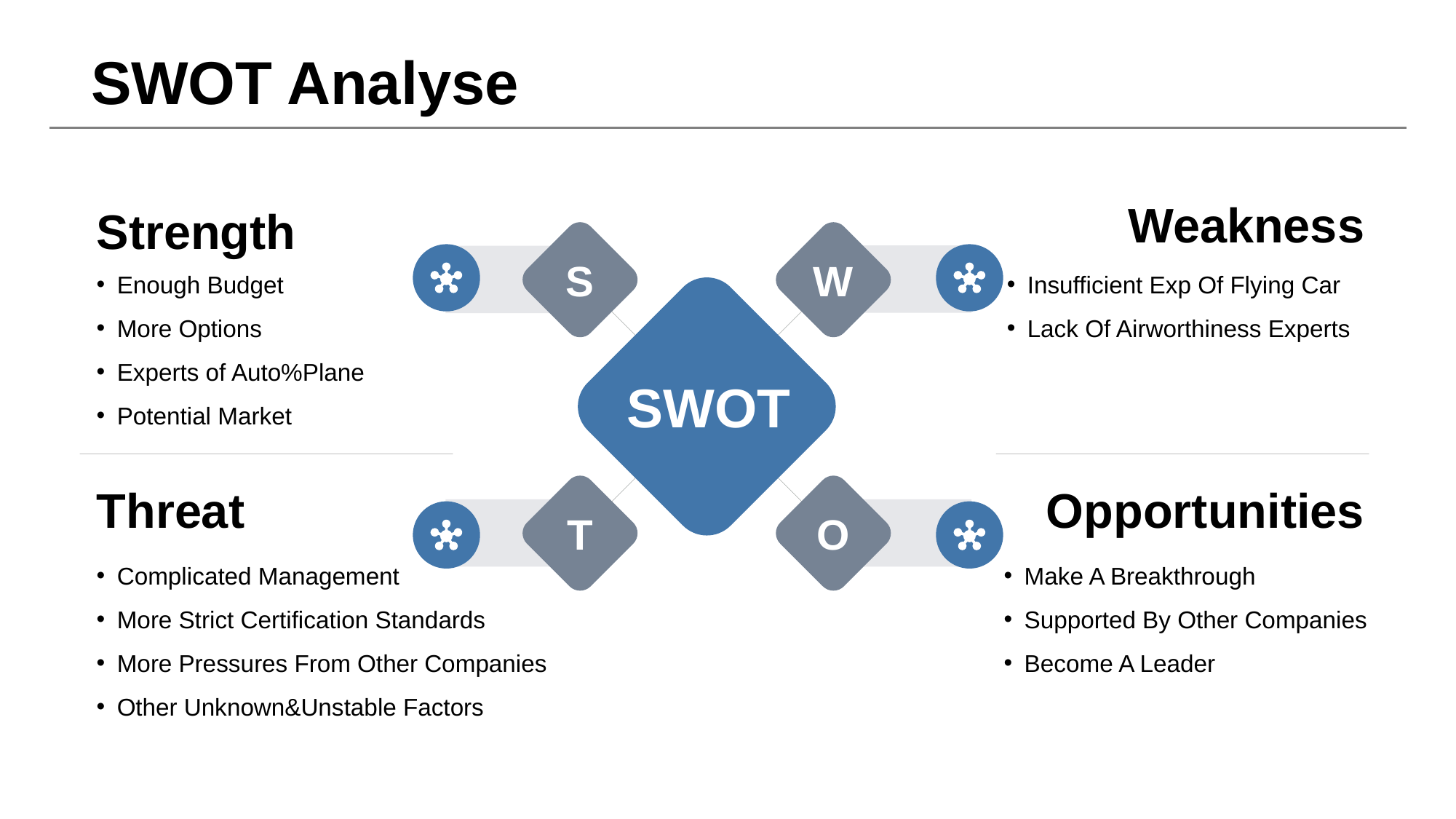

# SWOT Analyse
Strength
Enough Budget
More Options
Experts of Auto%Plane
Potential Market
Weakness
Insufficient Exp Of Flying Car
Lack Of Airworthiness Experts

S

W

SWOT

Opportunities
Make A Breakthrough
Supported By Other Companies
Become A Leader
Threat
Complicated Management
More Strict Certification Standards
More Pressures From Other Companies
Other Unknown&Unstable Factors

T

O

2